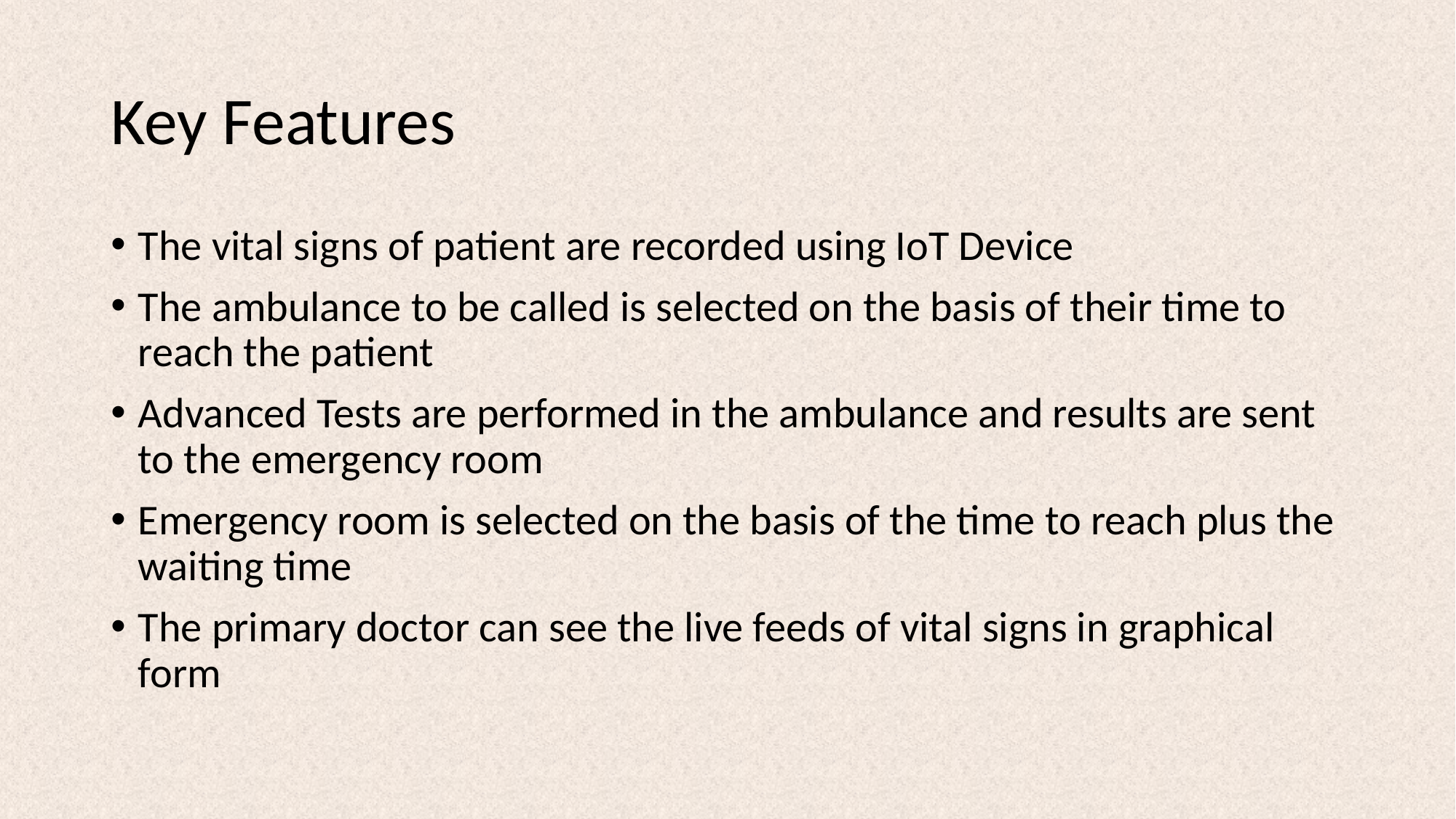

# Key Features
The vital signs of patient are recorded using IoT Device
The ambulance to be called is selected on the basis of their time to reach the patient
Advanced Tests are performed in the ambulance and results are sent to the emergency room
Emergency room is selected on the basis of the time to reach plus the waiting time
The primary doctor can see the live feeds of vital signs in graphical form